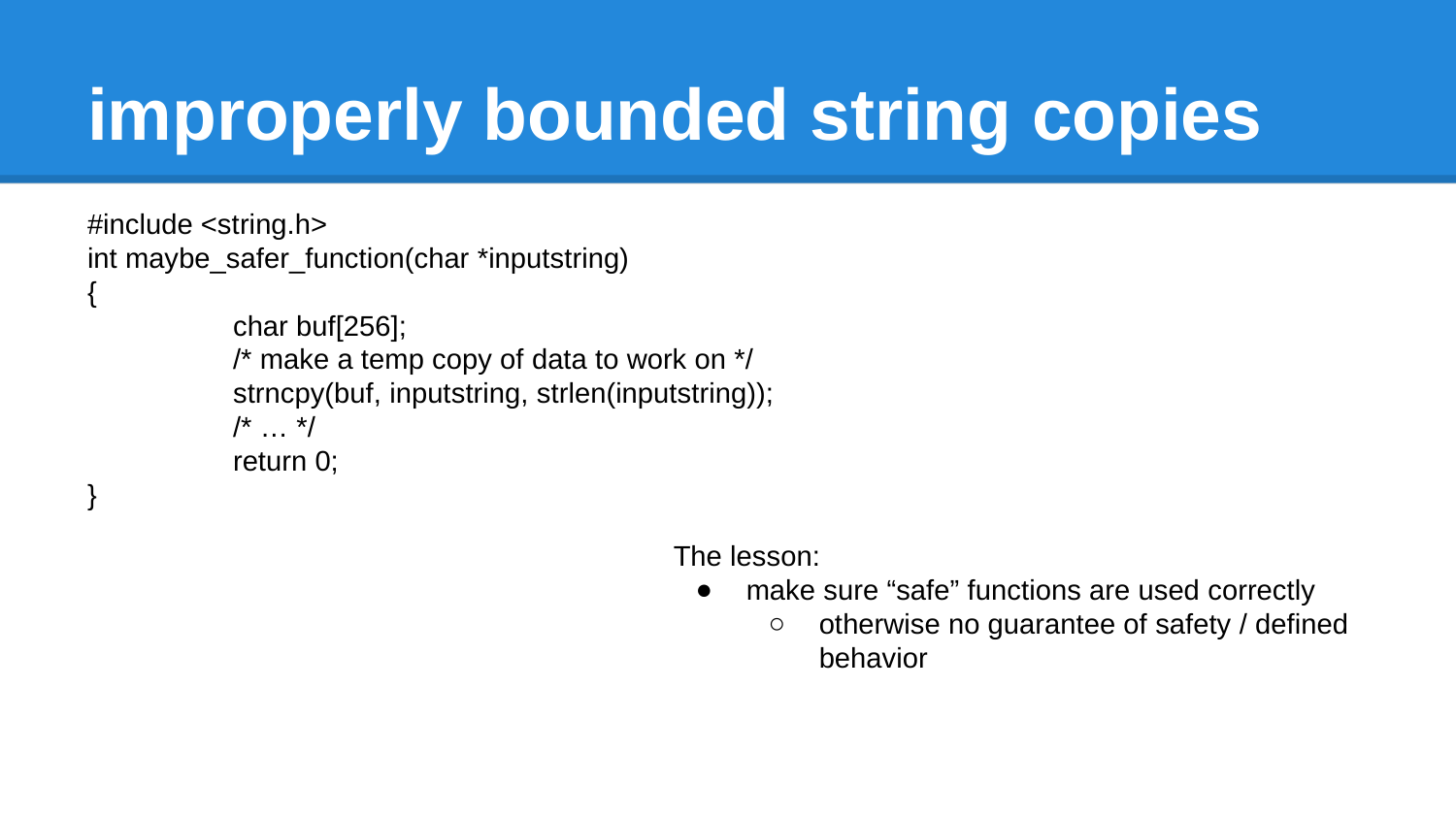

# improperly bounded string copies
#include <string.h>
int maybe_safer_function(char *inputstring)
{
	char buf[256];
	/* make a temp copy of data to work on */
	strncpy(buf, inputstring, strlen(inputstring));
	/* … */
	return 0;
}

The lesson:
make sure “safe” functions are used correctly
otherwise no guarantee of safety / defined behavior